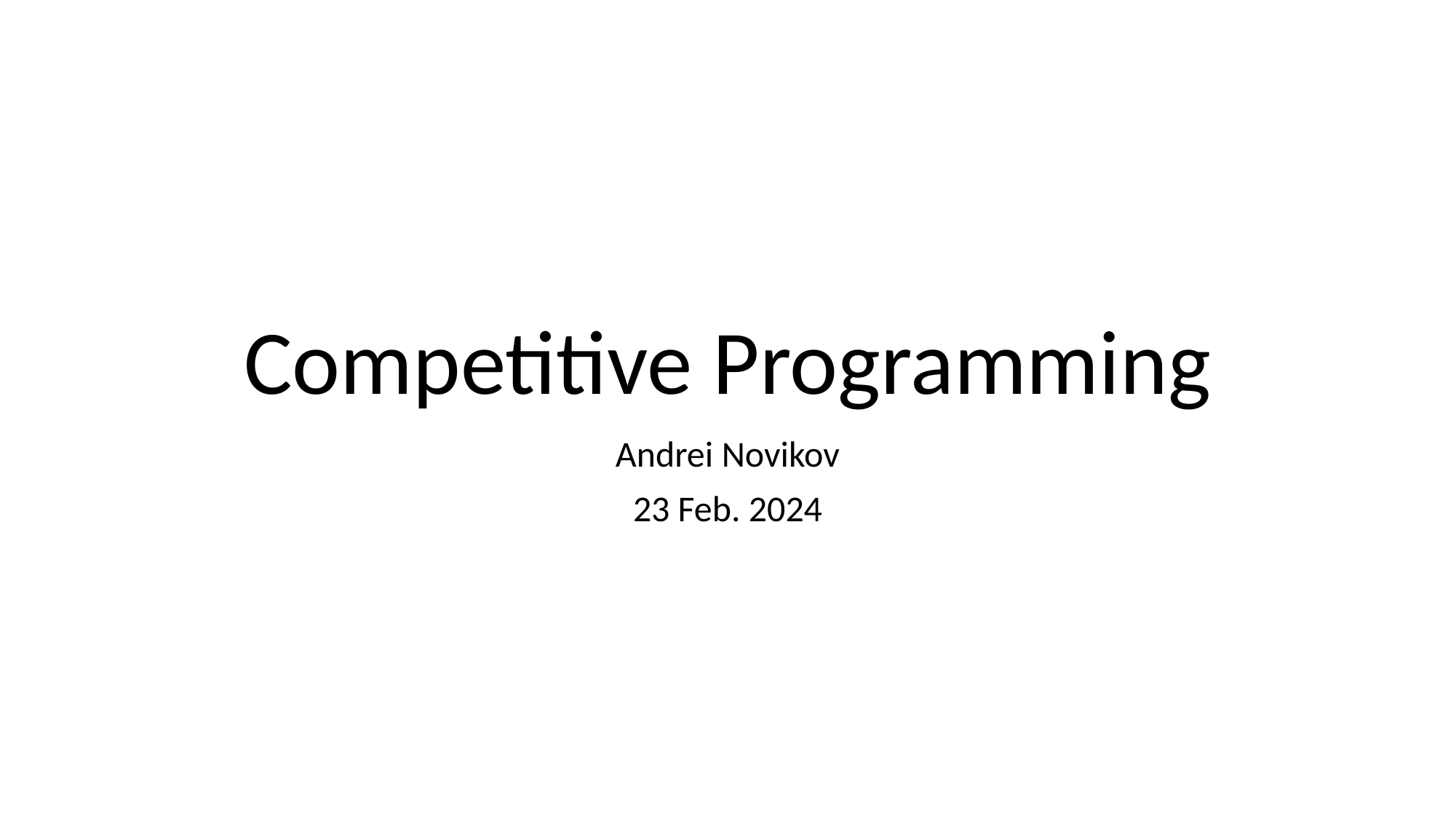

# Competitive Programming
Andrei Novikov
23 Feb. 2024